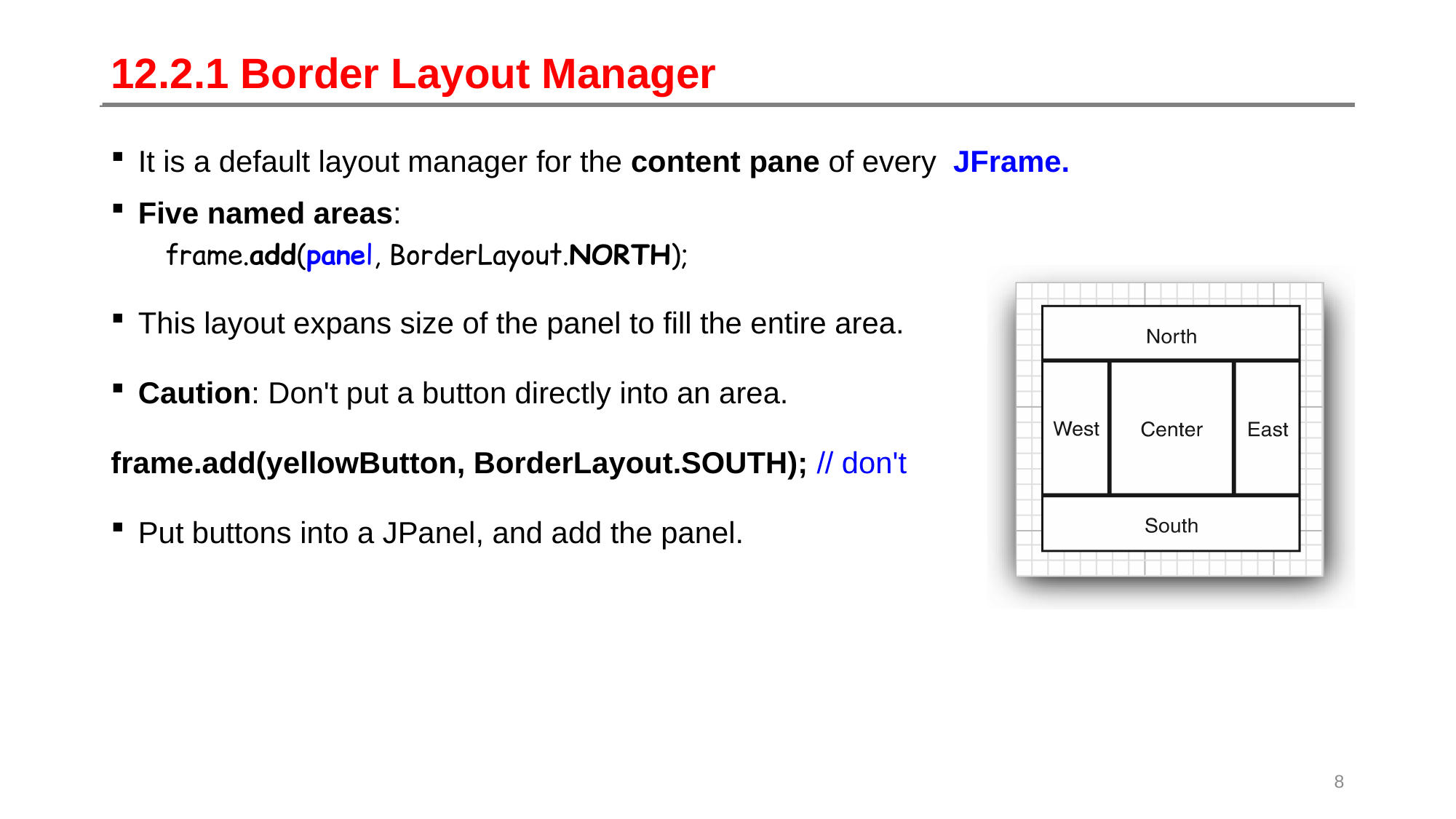

# 12.2.1 Border Layout Manager
It is a default layout manager for the content pane of every  JFrame.
Five named areas:
frame.add(panel, BorderLayout.NORTH);
This layout expans size of the panel to fill the entire area.
Caution: Don't put a button directly into an area.
frame.add(yellowButton, BorderLayout.SOUTH); // don't
Put buttons into a JPanel, and add the panel.

8